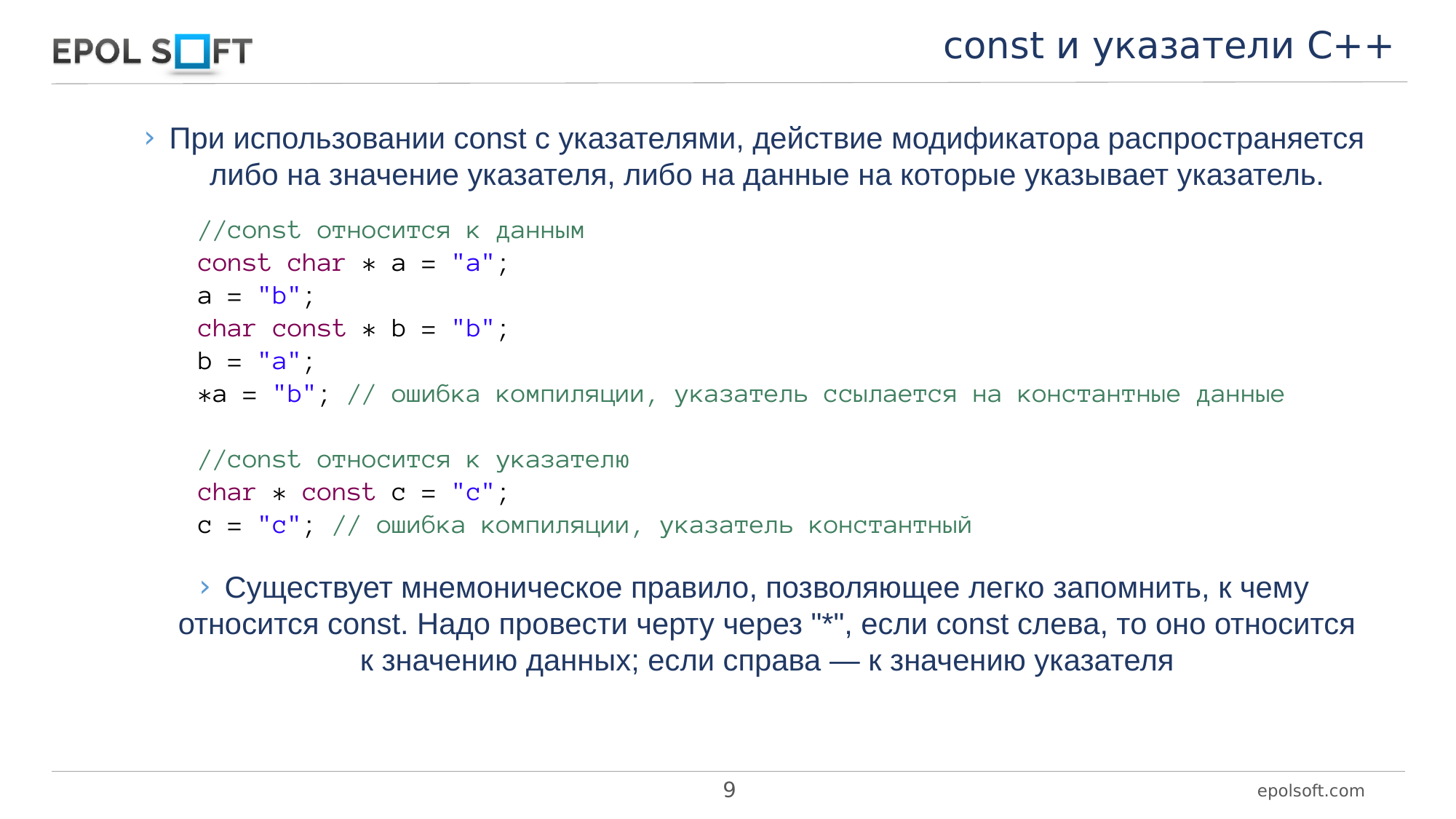

const и указатели С++

При использовании const с указателями, действие модификатора распространяется либо на значение указателя, либо на данные на которые указывает указатель.

Существует мнемоническое правило, позволяющее легко запомнить, к чему относится const. Надо провести черту через "*", если const слева, то оно относится к значению данных; если справа — к значению указателя

   //const относится к данным
   const char * a = "a";
   a = "b";
   char const * b = "b";
   b = "a";
   *a = "b"; // ошибка компиляции, указатель ссылается на константные данные

   //const относится к указателю
   char * const c = "c";
   c = "c"; // ошибка компиляции, указатель константный
9